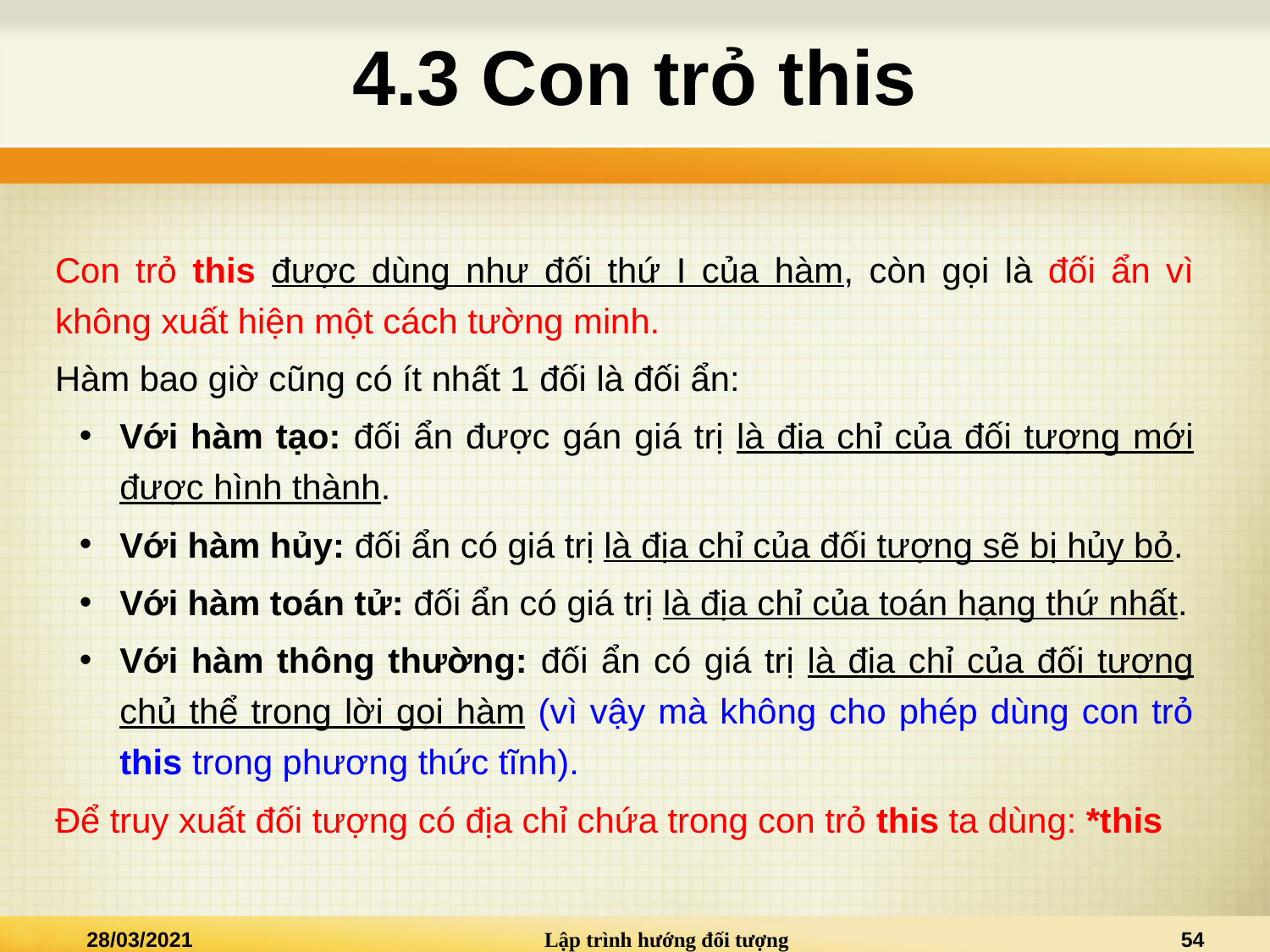

# 4.3 Con trỏ this
Con trỏ this được dùng như đối thứ I của hàm, còn gọi là đối ẩn vì không xuất hiện một cách tường minh.
Hàm bao giờ cũng có ít nhất 1 đối là đối ẩn:
Với hàm tạo: đối ẩn được gán giá trị là địa chỉ của đối tượng mới được hình thành.
Với hàm hủy: đối ẩn có giá trị là địa chỉ của đối tượng sẽ bị hủy bỏ.
Với hàm toán tử: đối ẩn có giá trị là địa chỉ của toán hạng thứ nhất.
Với hàm thông thường: đối ẩn có giá trị là địa chỉ của đối tượng chủ thể trong lời gọi hàm (vì vậy mà không cho phép dùng con trỏ this trong phương thức tĩnh).
Để truy xuất đối tượng có địa chỉ chứa trong con trỏ this ta dùng: *this

28/03/2021
Lập trình hướng đối tượng
54